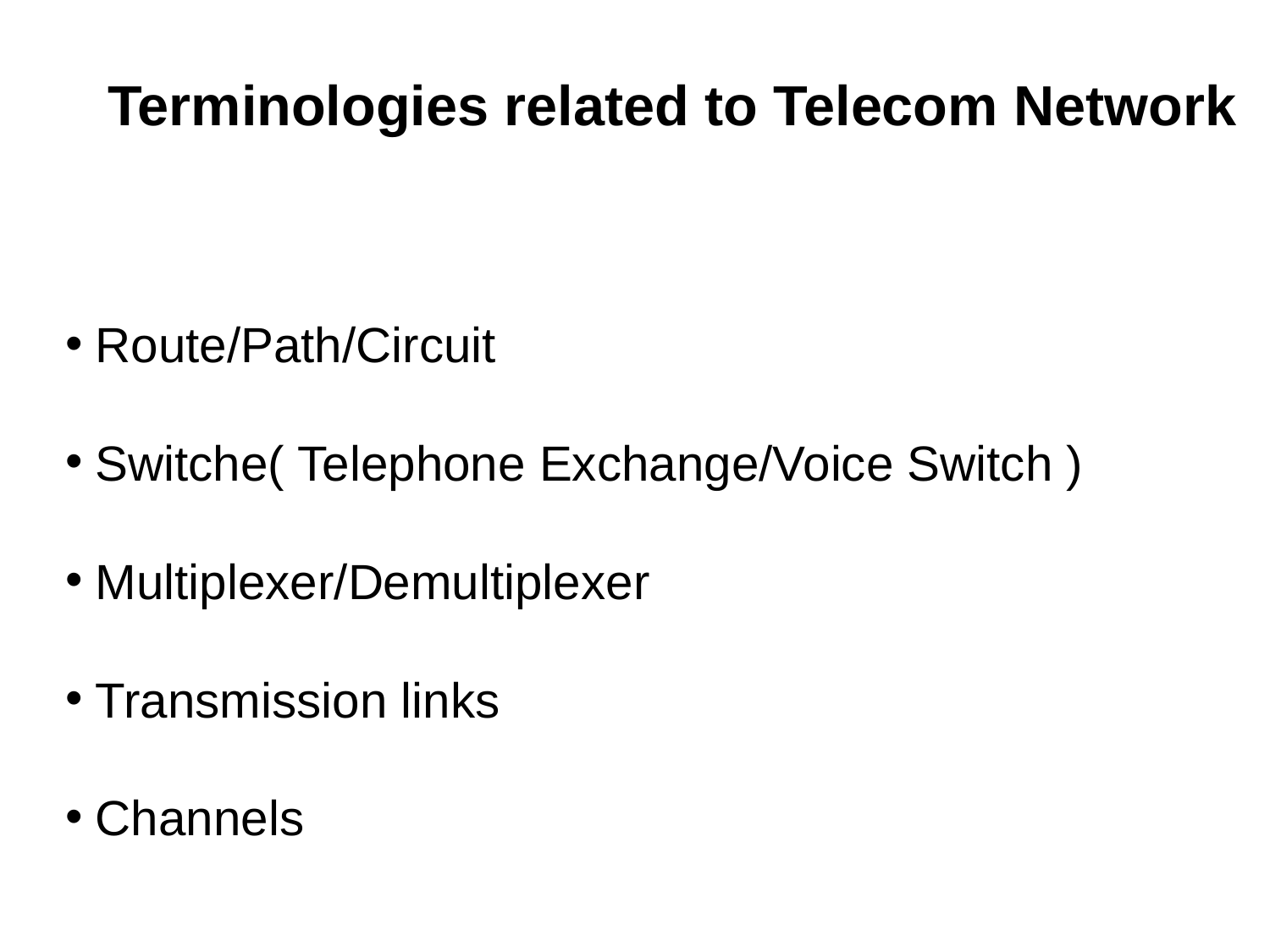

Terminologies related to Telecom Network
Route/Path/Circuit

Switche( Telephone Exchange/Voice Switch )

Multiplexer/Demultiplexer

Transmission links

Channels